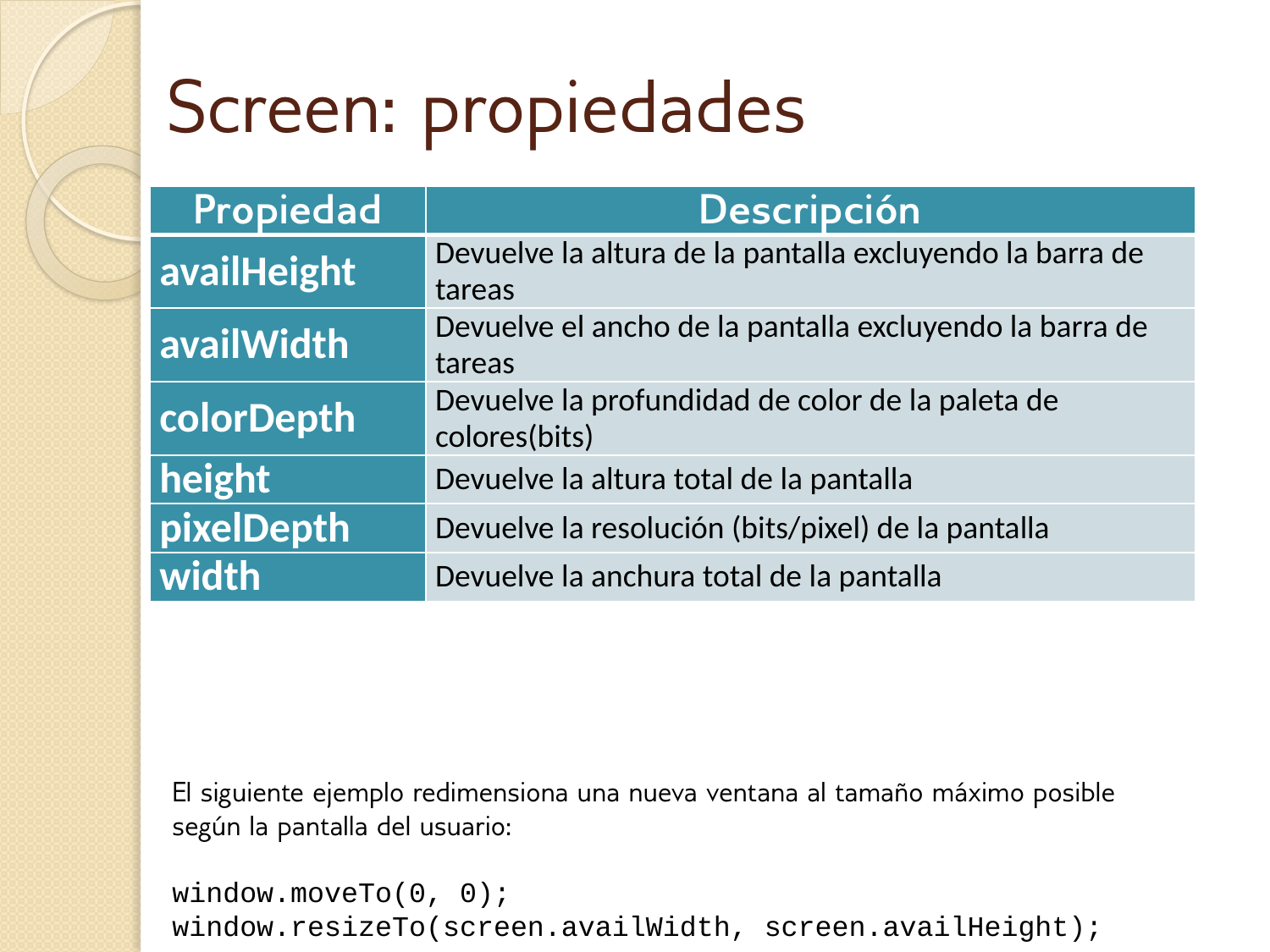

# Screen: propiedades
| Propiedad | Descripción |
| --- | --- |
| availHeight | Devuelve la altura de la pantalla excluyendo la barra de tareas |
| availWidth | Devuelve el ancho de la pantalla excluyendo la barra de tareas |
| colorDepth | Devuelve la profundidad de color de la paleta de colores(bits) |
| height | Devuelve la altura total de la pantalla |
| pixelDepth | Devuelve la resolución (bits/pixel) de la pantalla |
| width | Devuelve la anchura total de la pantalla |
El siguiente ejemplo redimensiona una nueva ventana al tamaño máximo posible según la pantalla del usuario:

window.moveTo(0, 0);
window.resizeTo(screen.availWidth, screen.availHeight);